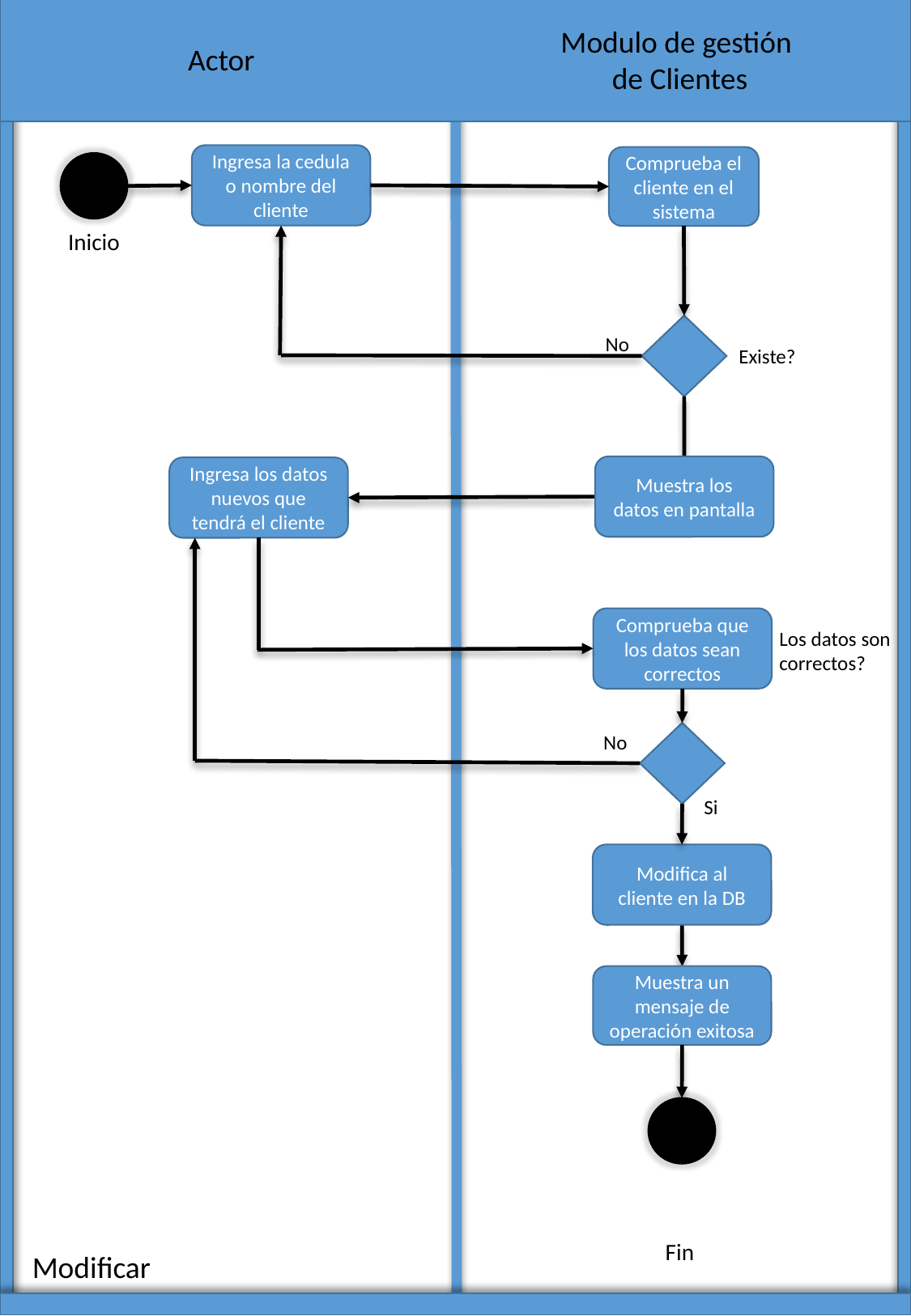

Modulo de gestión
 de Clientes
Actor
Ingresa la cedula o nombre del cliente
Comprueba el cliente en el sistema

Inicio

No
Existe?
Muestra los datos en pantalla
Ingresa los datos nuevos que tendrá el cliente
Si
Comprueba que los datos sean correctos
Los datos son correctos?

No
Si
Modifica al cliente en la DB
Muestra un mensaje de operación exitosa

Fin
Modificar